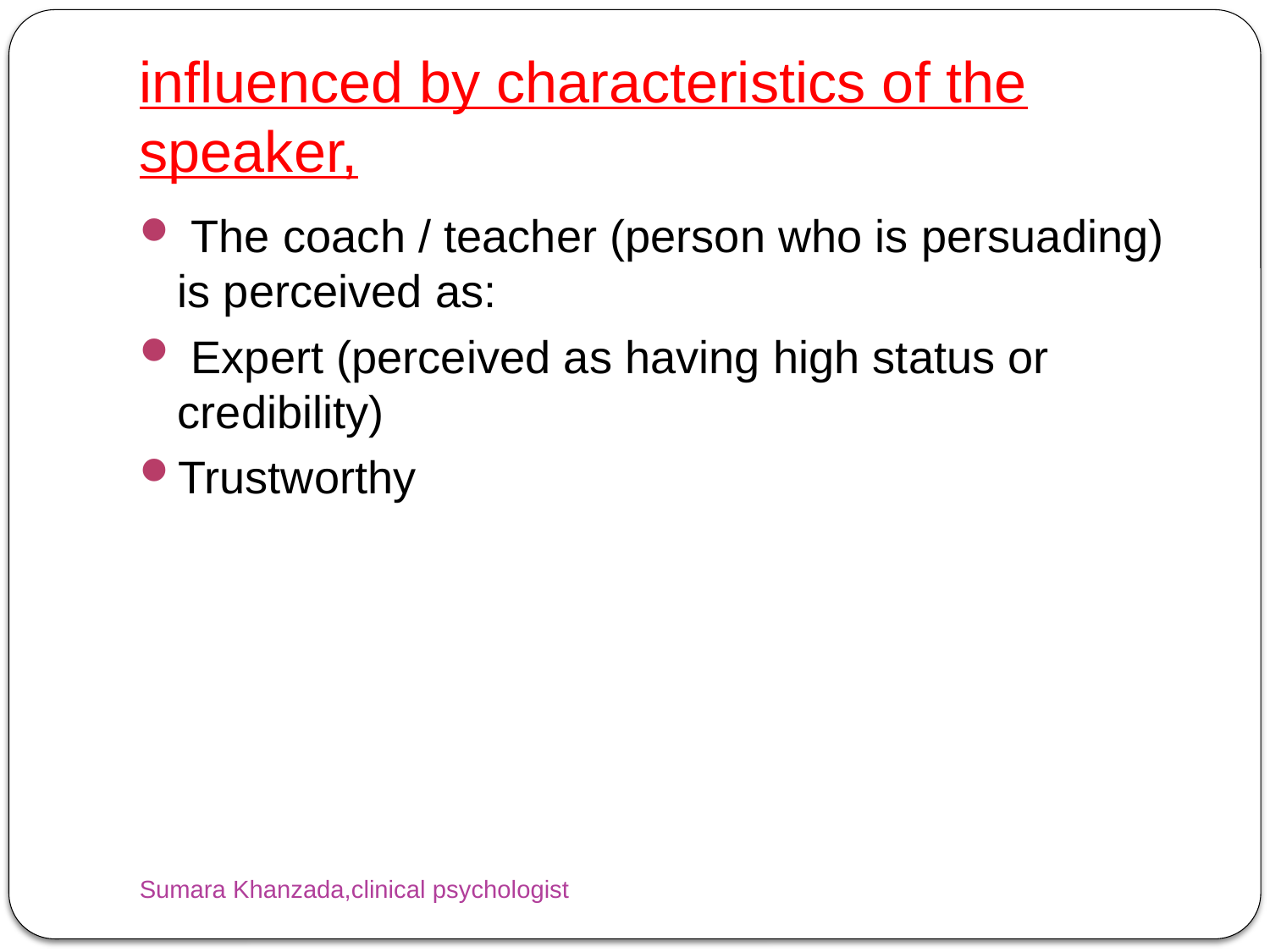

# influenced by characteristics of the speaker,
 The coach / teacher (person who is persuading) is perceived as:
 Expert (perceived as having high status or credibility)
Trustworthy

Sumara Khanzada,clinical psychologist